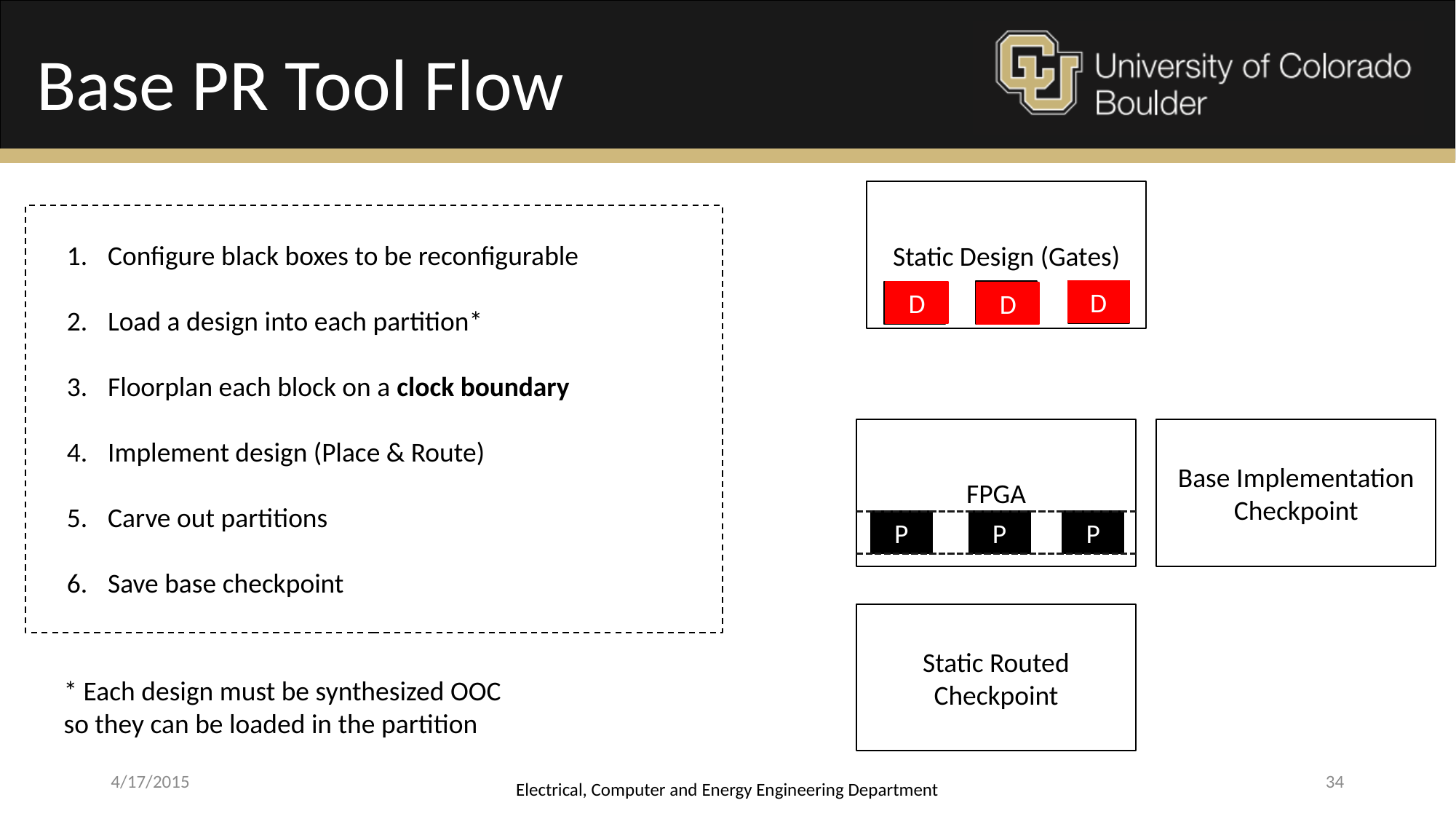

Base PR Tool Flow
Static Design (Gates)

Configure black boxes to be reconfigurable

Load a design into each partition*

Floorplan each block on a clock boundary

Implement design (Place & Route)

Carve out partitions

Save base checkpoint

D
R
2
3
D
1
R
R
D
FPGA
Base Implementation Checkpoint
P
P
P
P
P
P
Static Routed Checkpoint
* Each design must be synthesized OOC so they can be loaded in the partition
4/17/2015
Electrical, Computer and Energy Engineering Department
34